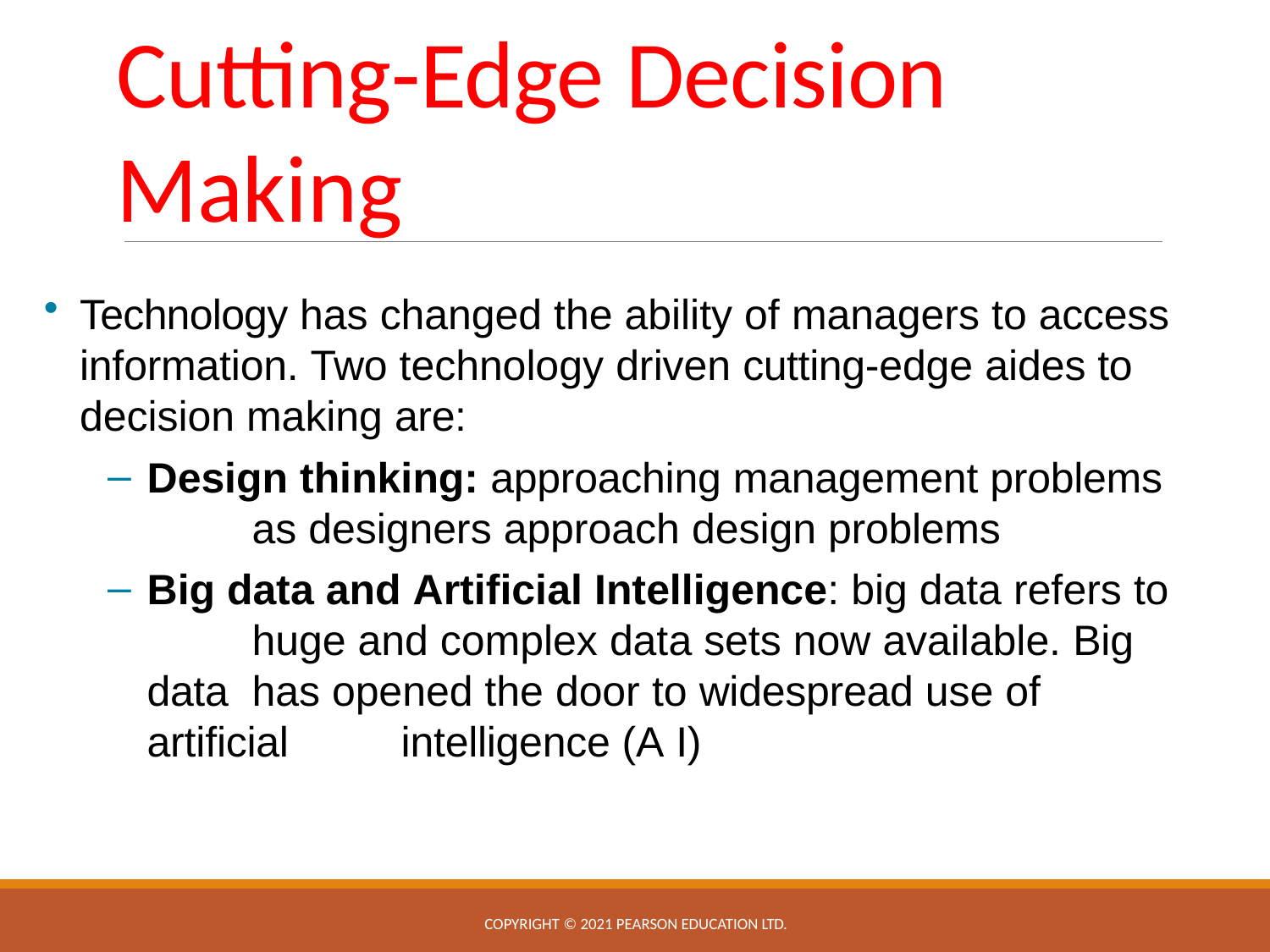

# Cutting-Edge Decision Making
Technology has changed the ability of managers to access information. Two technology driven cutting-edge aides to decision making are:
Design thinking: approaching management problems 	as designers approach design problems
Big data and Artificial Intelligence: big data refers to 	huge and complex data sets now available. Big data 	has opened the door to widespread use of artificial 	intelligence (A I)
Copyright © 2021 Pearson Education Ltd.